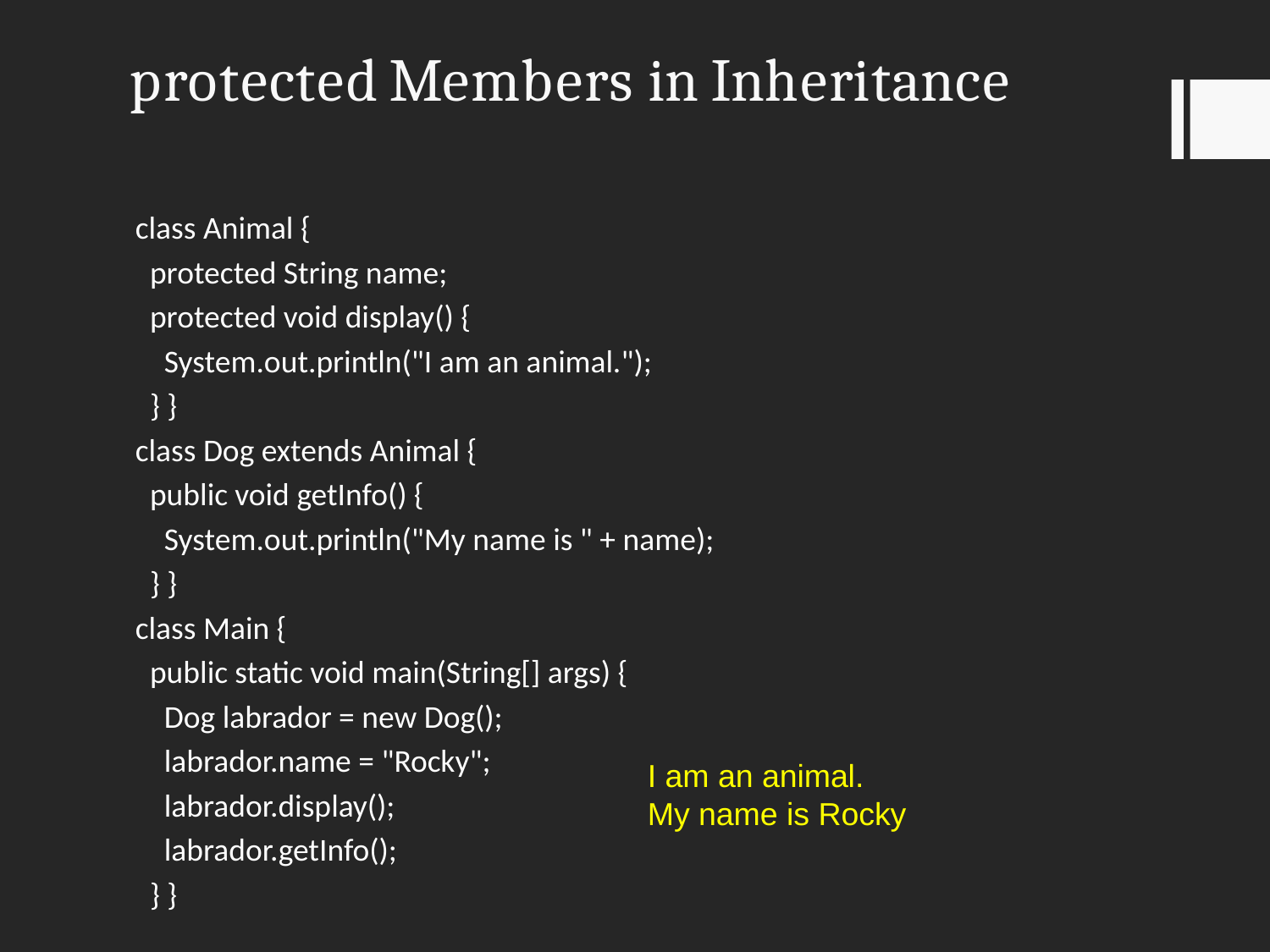

# protected Members in Inheritance
class Animal {
  protected String name;
  protected void display() {
    System.out.println("I am an animal.");
  } }
class Dog extends Animal {
  public void getInfo() {
    System.out.println("My name is " + name);
  } }
class Main {
  public static void main(String[] args) {
    Dog labrador = new Dog();
    labrador.name = "Rocky";
    labrador.display();
    labrador.getInfo();
  } }
I am an animal.
My name is Rocky